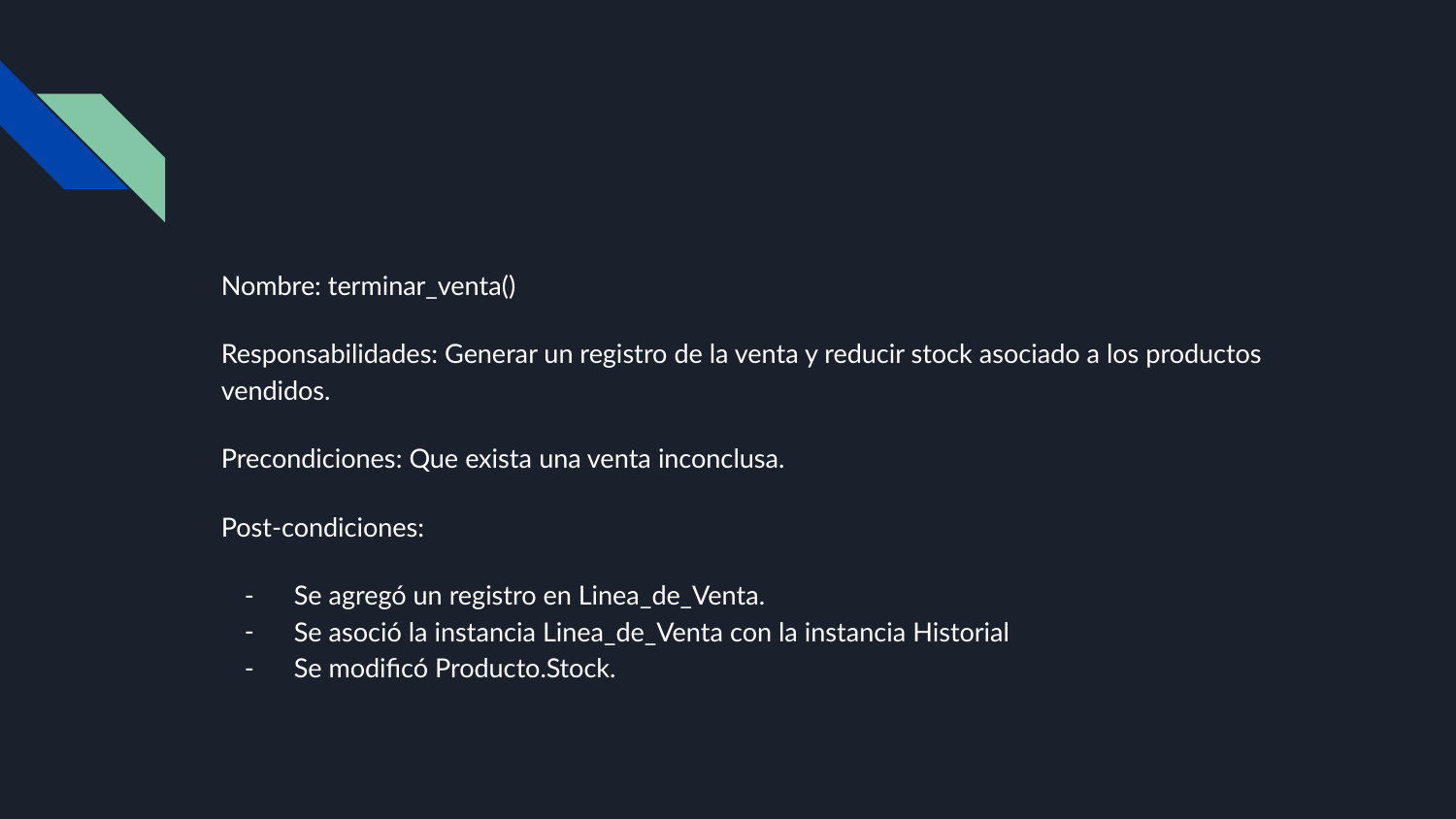

#
Nombre: terminar_venta()
Responsabilidades: Generar un registro de la venta y reducir stock asociado a los productos vendidos.
Precondiciones: Que exista una venta inconclusa.
Post-condiciones:
Se agregó un registro en Linea_de_Venta.
Se asoció la instancia Linea_de_Venta con la instancia Historial
Se modificó Producto.Stock.